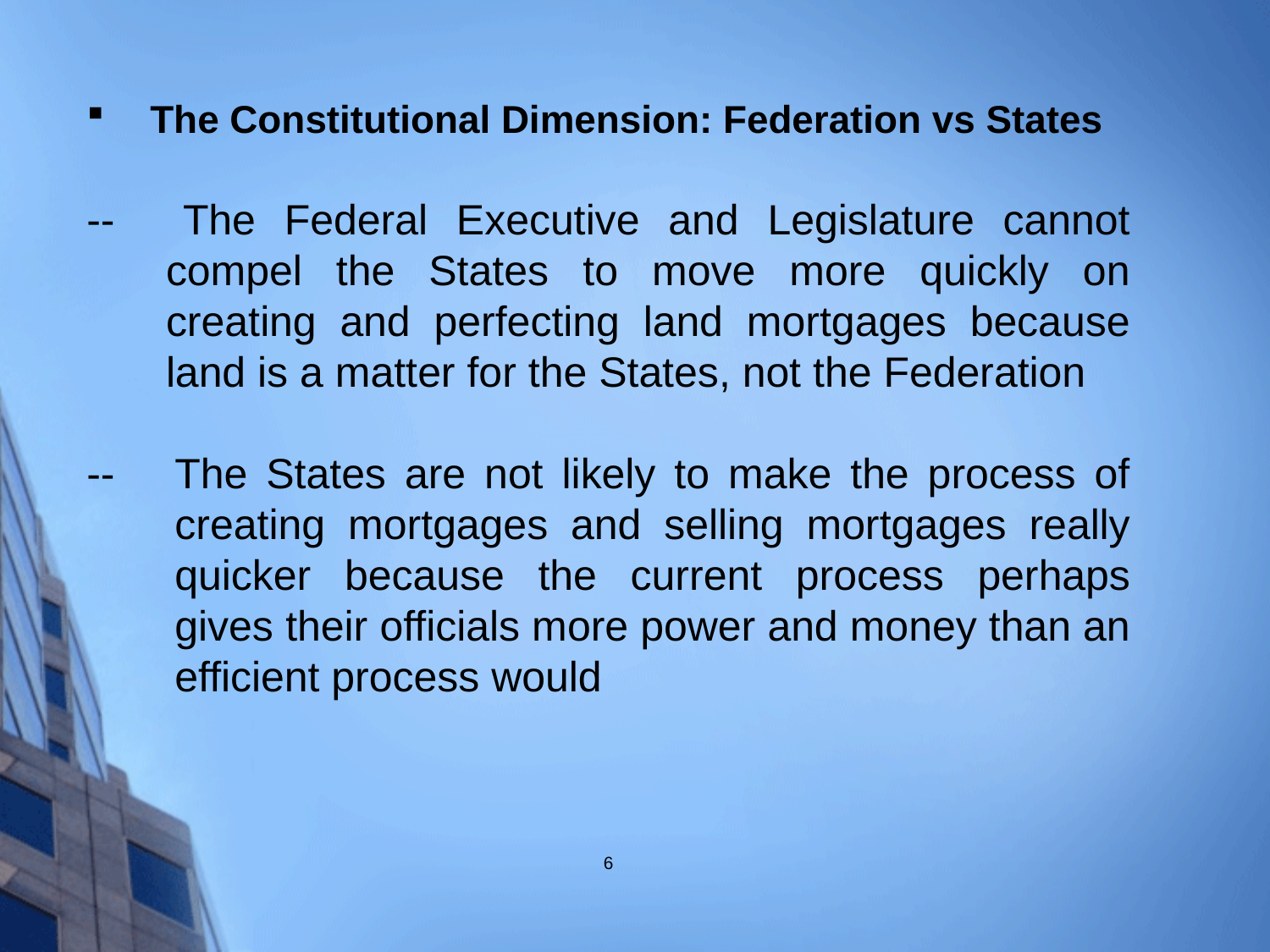

The Constitutional Dimension: Federation vs States

-- 	The Federal Executive and Legislature cannot compel the States to move more quickly on creating and perfecting land mortgages because land is a matter for the States, not the Federation

--	The States are not likely to make the process of creating mortgages and selling mortgages really quicker because the current process perhaps gives their officials more power and money than an efficient process would

6